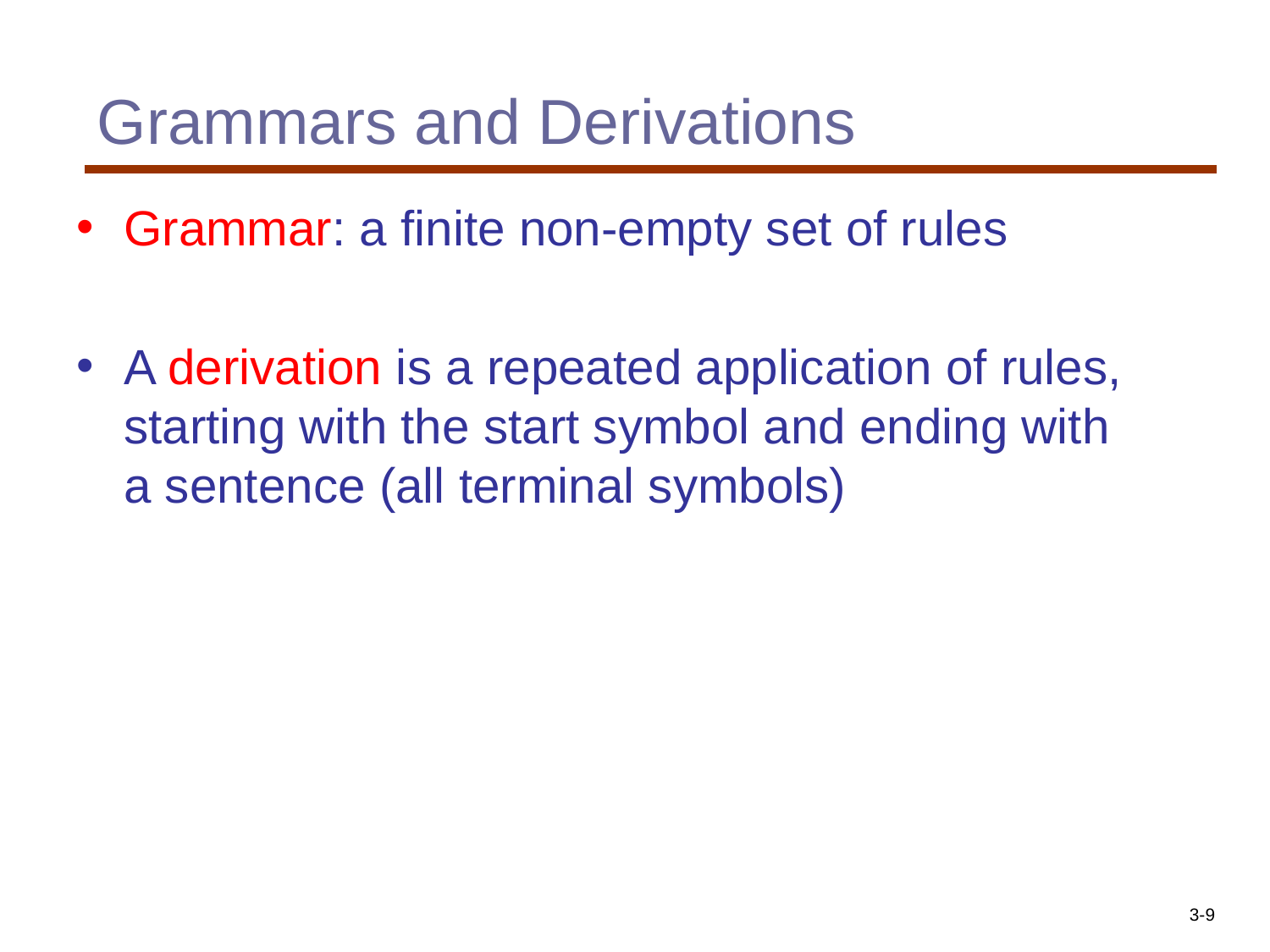

# Grammars and Derivations
Grammar: a finite non-empty set of rules

A derivation is a repeated application of rules, starting with the start symbol and ending with a sentence (all terminal symbols)
3-9